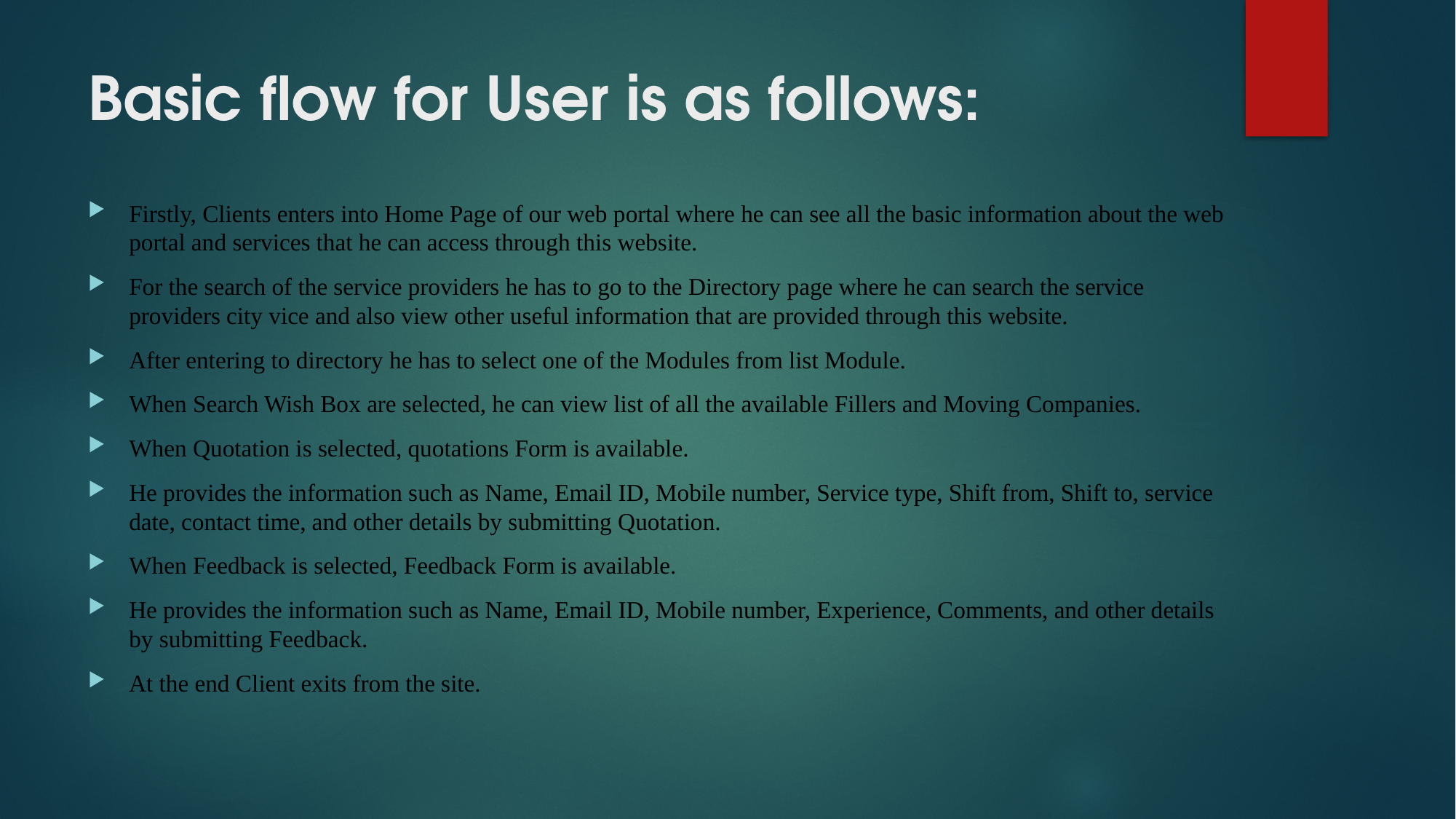

# Basic flow for User is as follows:
Firstly, Clients enters into Home Page of our web portal where he can see all the basic information about the web portal and services that he can access through this website.
For the search of the service providers he has to go to the Directory page where he can search the service providers city vice and also view other useful information that are provided through this website.
After entering to directory he has to select one of the Modules from list Module.
When Search Wish Box are selected, he can view list of all the available Fillers and Moving Companies.
When Quotation is selected, quotations Form is available.
He provides the information such as Name, Email ID, Mobile number, Service type, Shift from, Shift to, service date, contact time, and other details by submitting Quotation.
When Feedback is selected, Feedback Form is available.
He provides the information such as Name, Email ID, Mobile number, Experience, Comments, and other details by submitting Feedback.
At the end Client exits from the site.